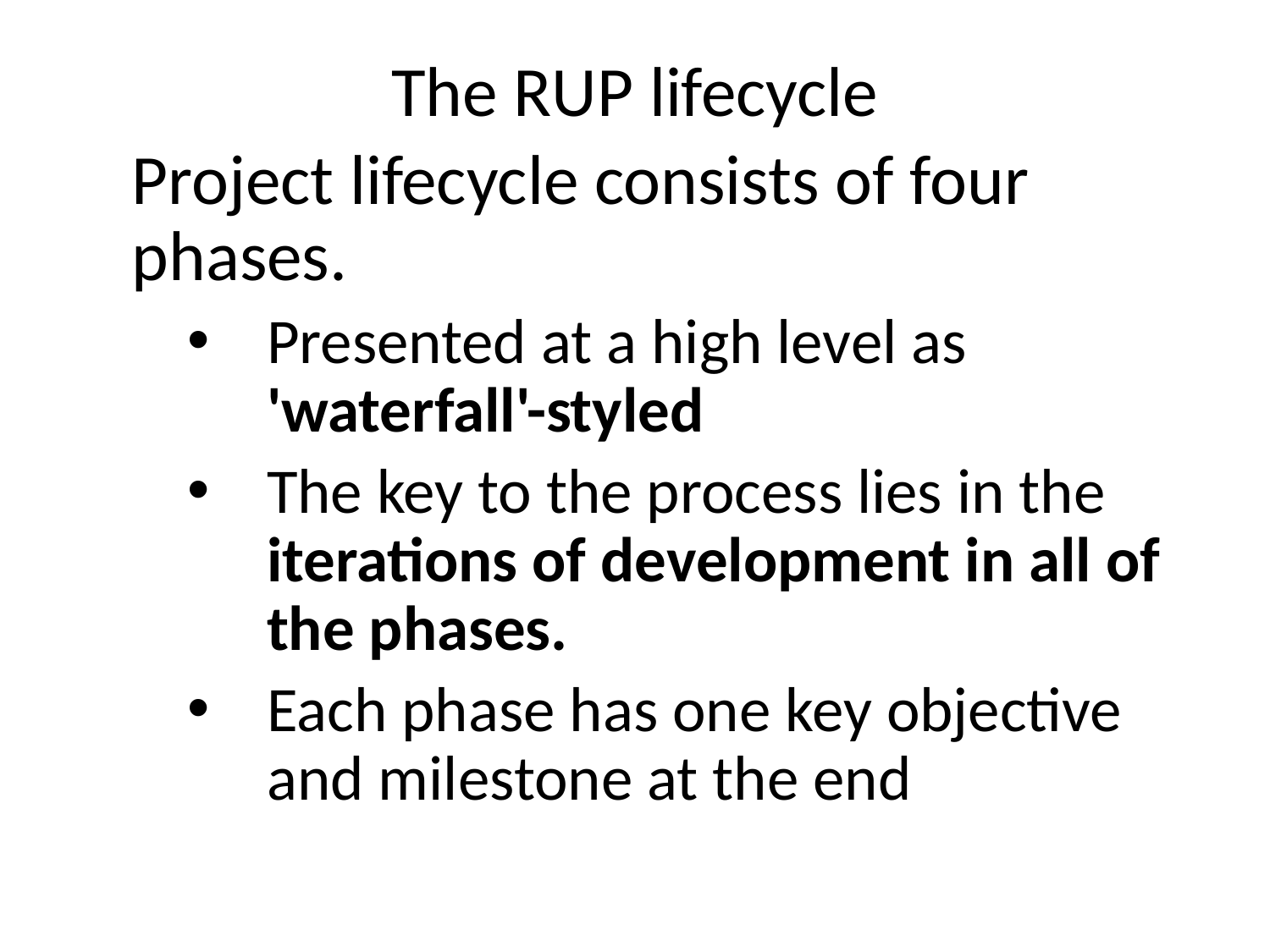

# The RUP lifecycle
Project lifecycle consists of four phases.
Presented at a high level as  'waterfall'-styled
The key to the process lies in the iterations of development in all of the phases.
Each phase has one key objective and milestone at the end